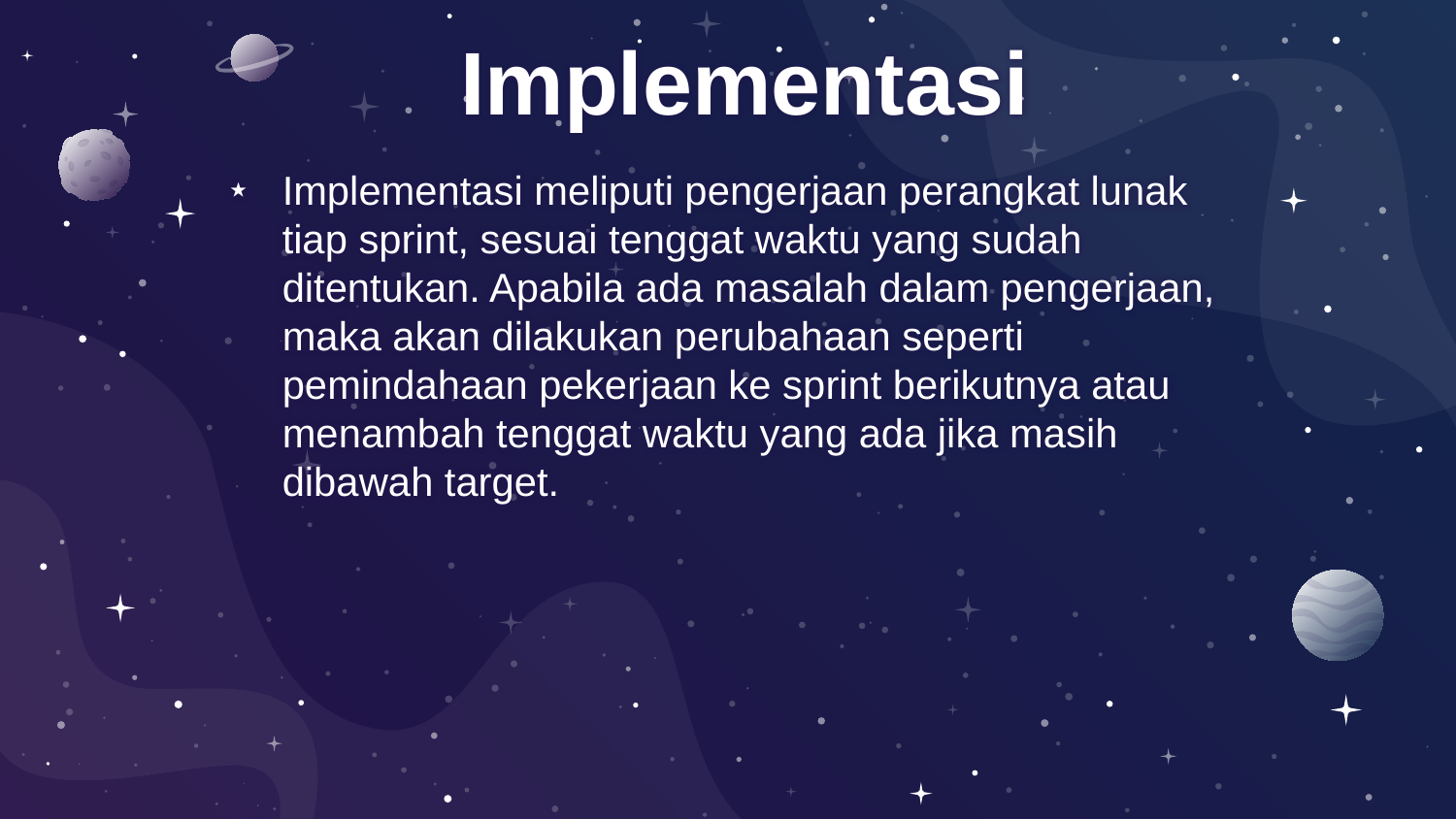

# Implementasi
Implementasi meliputi pengerjaan perangkat lunak tiap sprint, sesuai tenggat waktu yang sudah ditentukan. Apabila ada masalah dalam pengerjaan, maka akan dilakukan perubahaan seperti pemindahaan pekerjaan ke sprint berikutnya atau menambah tenggat waktu yang ada jika masih dibawah target.